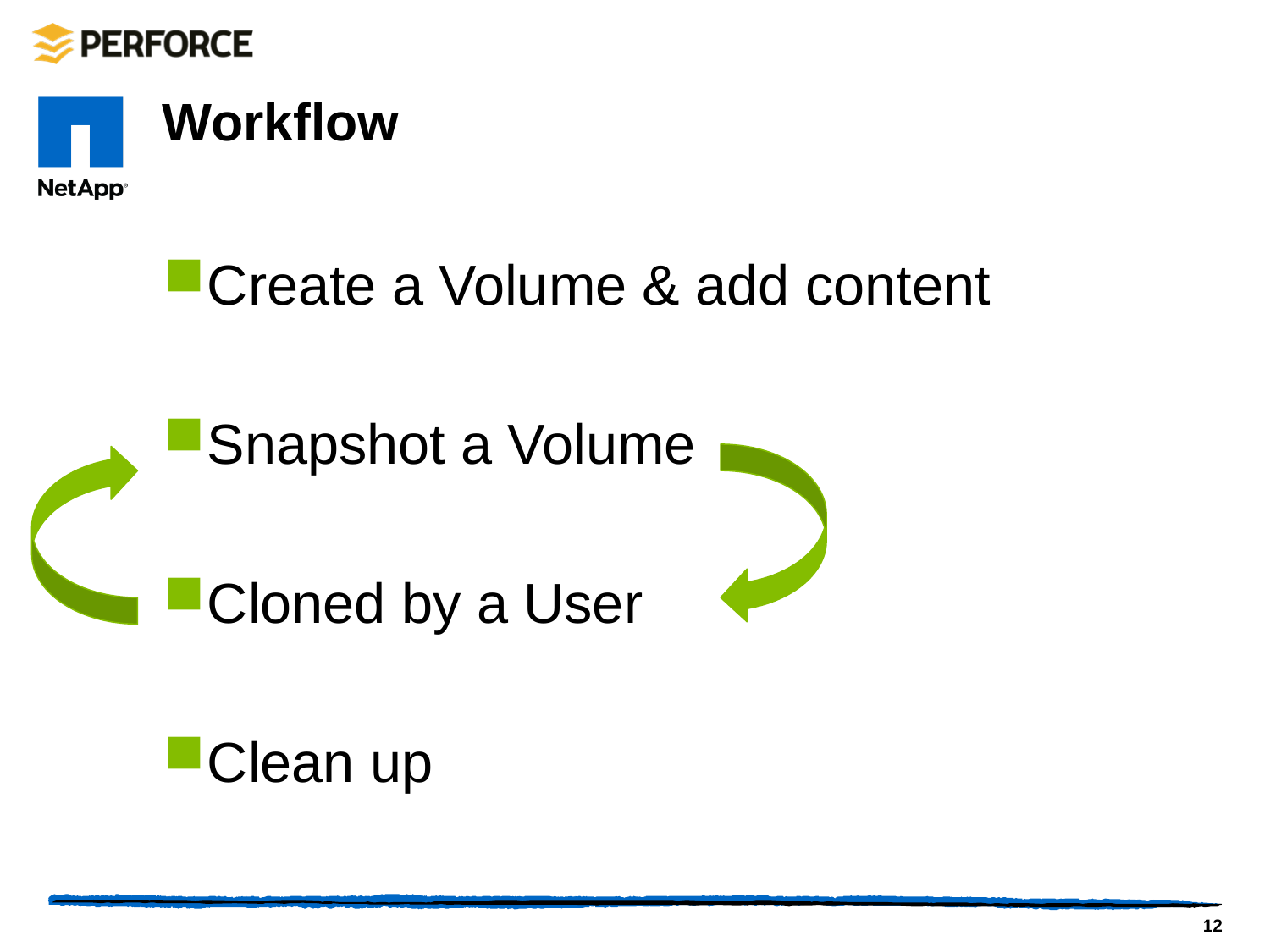

# Workflow

Create a Volume & add content

Snapshot a Volume

Cloned by a User

Clean up

12